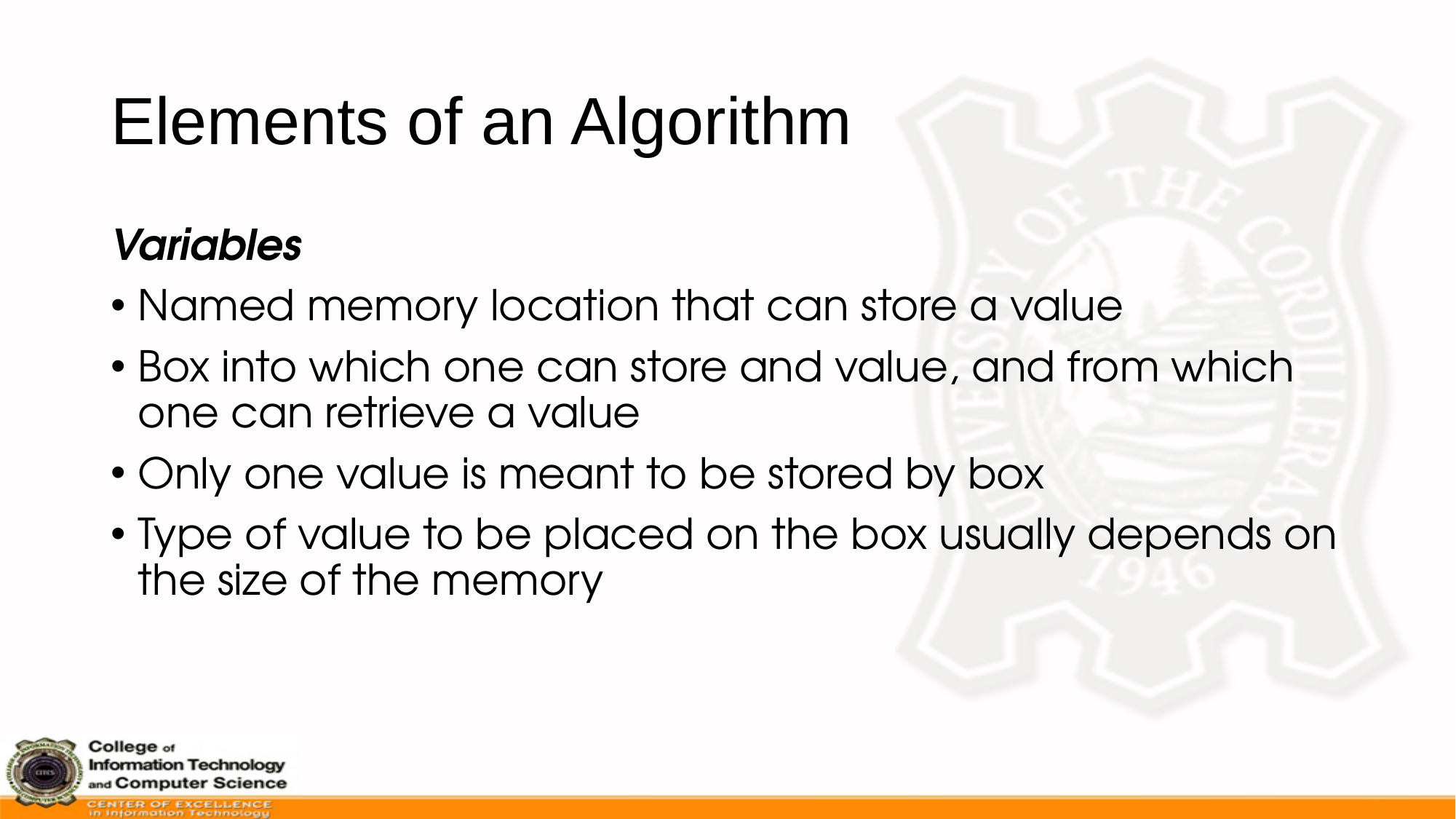

# Elements of an Algorithm
Variables
Named memory location that can store a value
Box into which one can store and value, and from which one can retrieve a value
Only one value is meant to be stored by box
Type of value to be placed on the box usually depends on the size of the memory